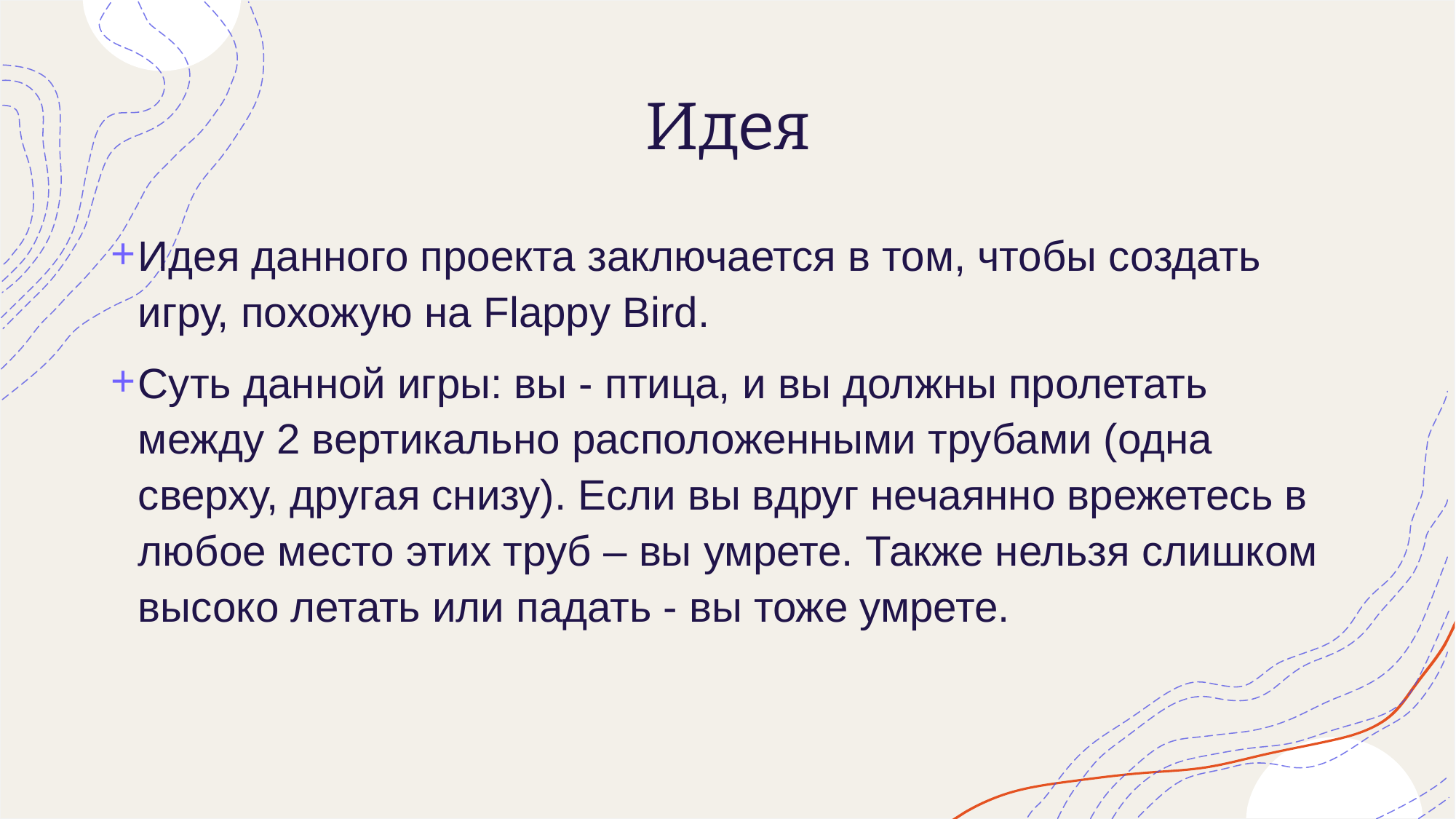

# Идея
Идея данного проекта заключается в том, чтобы создать игру, похожую на Flappy Bird.
Суть данной игры: вы - птица, и вы должны пролетать между 2 вертикально расположенными трубами (одна сверху, другая снизу). Если вы вдруг нечаянно врежетесь в любое место этих труб – вы умрете. Также нельзя слишком высоко летать или падать - вы тоже умрете.